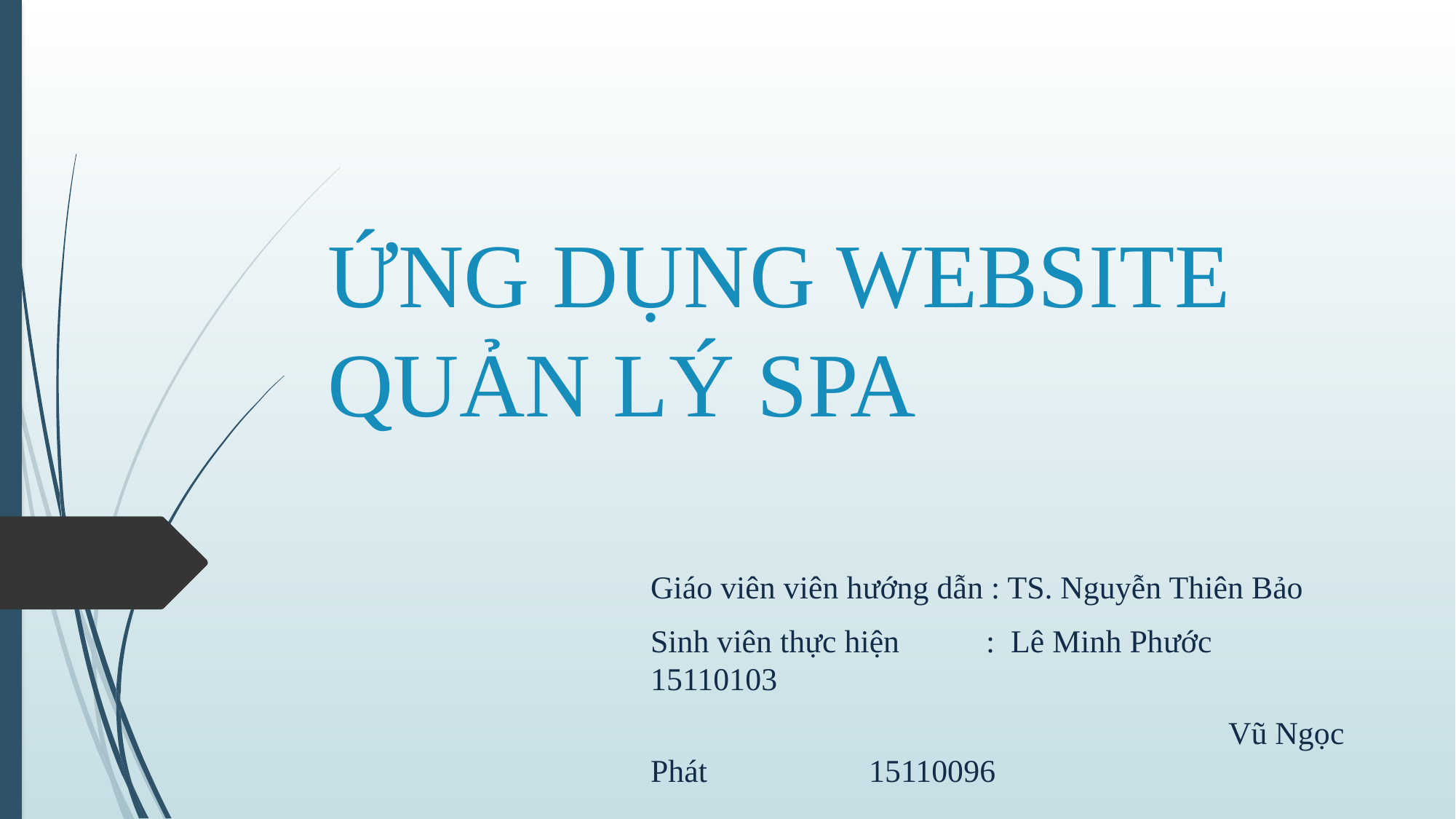

# ỨNG DỤNG WEBSITE QUẢN LÝ SPA
Giáo viên viên hướng dẫn : TS. Nguyễn Thiên Bảo
Sinh viên thực hiện	 :  Lê Minh Phước	15110103
				    	    Vũ Ngọc Phát		15110096